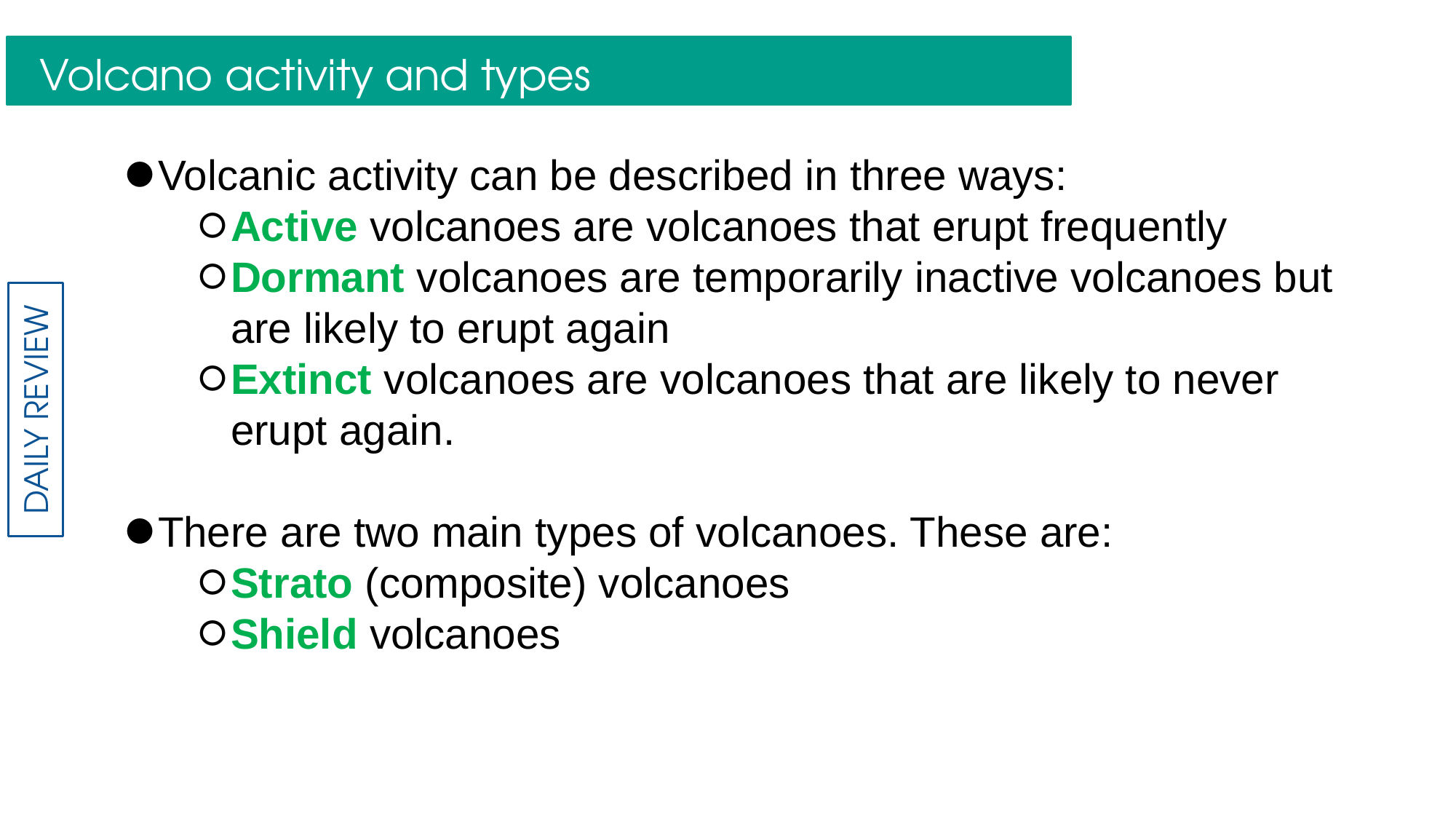

Volcano activity and types
Volcanic activity can be described in three ways:
Active volcanoes are volcanoes that erupt frequently
Dormant volcanoes are temporarily inactive volcanoes but are likely to erupt again
Extinct volcanoes are volcanoes that are likely to never erupt again.

There are two main types of volcanoes. These are:
Strato (composite) volcanoes
Shield volcanoes